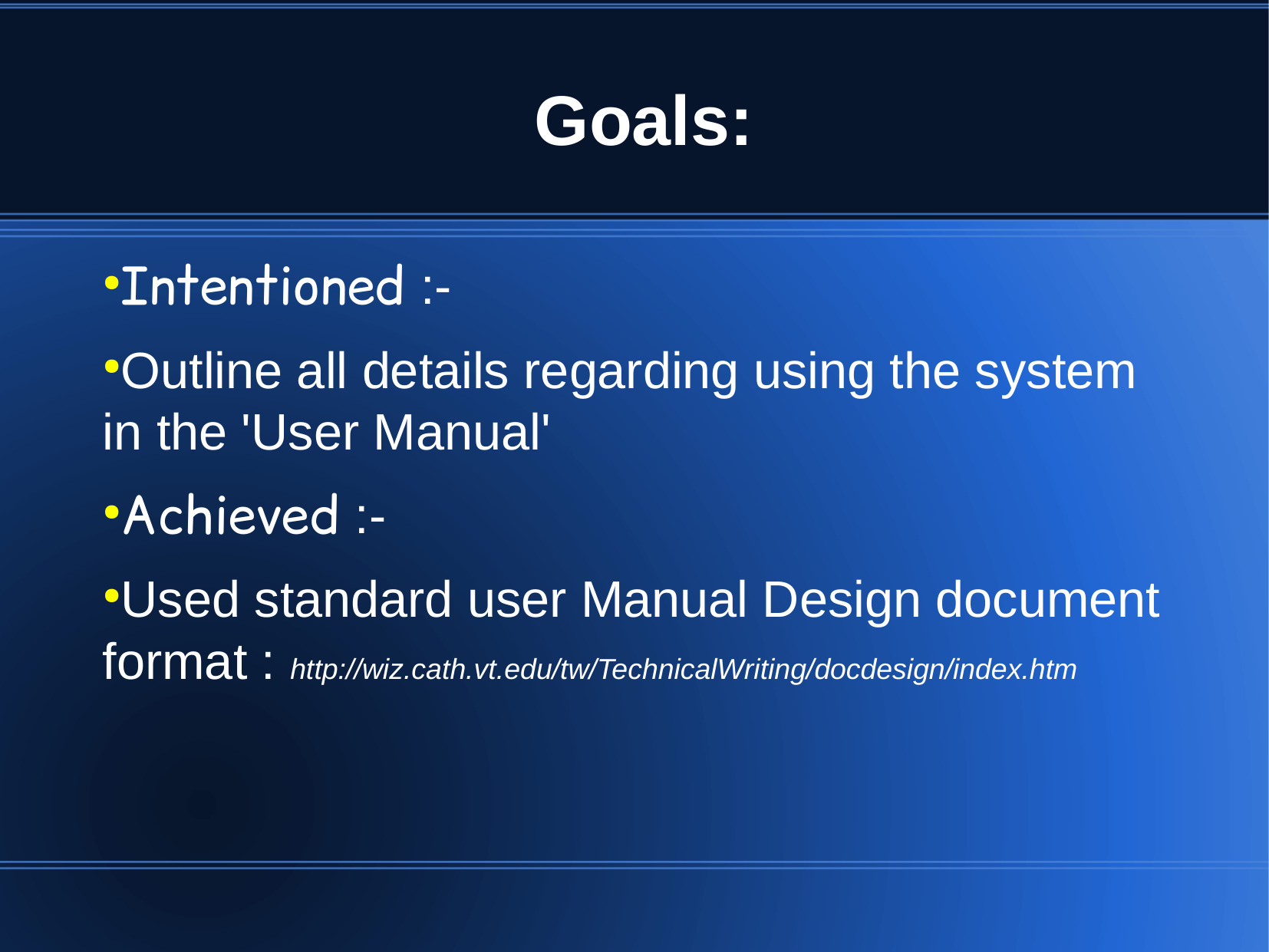

Goals:
Intentioned :-
Outline all details regarding using the system in the 'User Manual'
Achieved :-
Used standard user Manual Design document format : http://wiz.cath.vt.edu/tw/TechnicalWriting/docdesign/index.htm